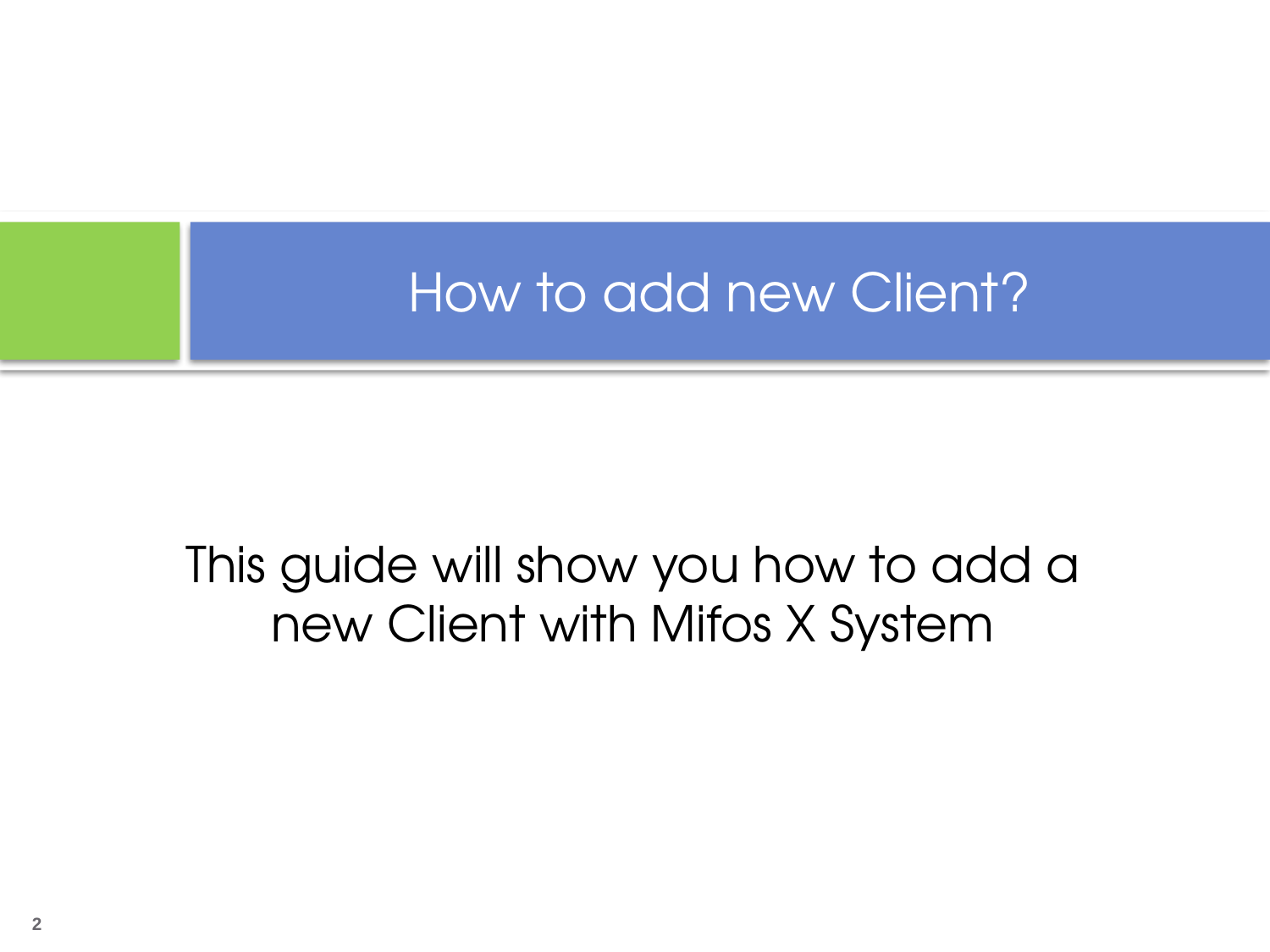

# How to add new Client?
This guide will show you how to add a new Client with Mifos X System